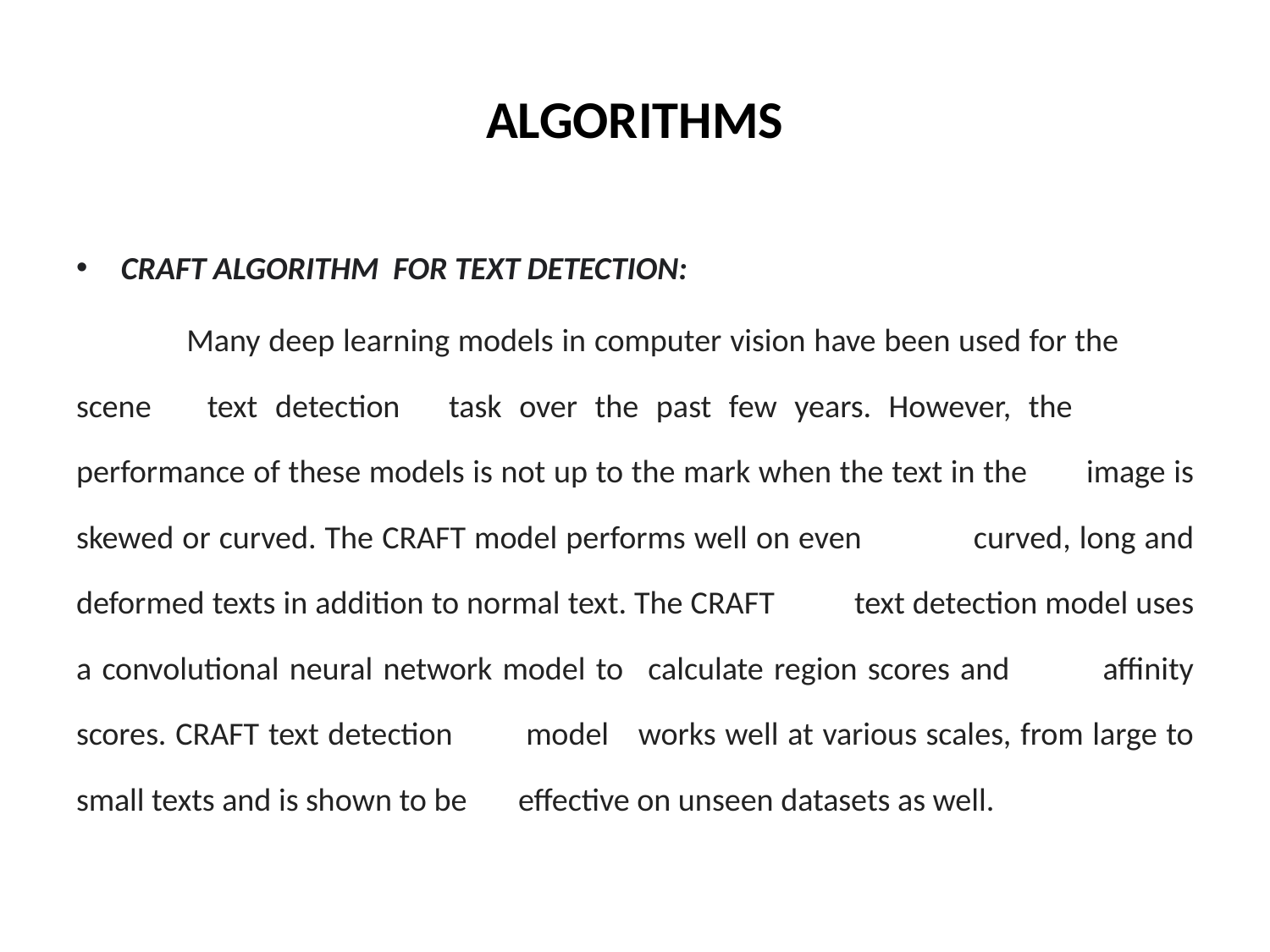

# ALGORITHMS
CRAFT ALGORITHM  FOR TEXT DETECTION:
	Many deep learning models in computer vision have been used for the 	scene  	text detection 	task over the past few years. However, the 	performance of these models is not up to the mark when the text in the 	image is skewed or curved. The CRAFT model performs well on even 	curved, long and deformed texts in addition to normal text. The CRAFT 	text detection model uses a convolutional neural network model to 	calculate region scores and 	affinity scores. CRAFT text detection 	model 	works well at various scales, from large to small texts and is shown to be 	effective on unseen datasets as well.